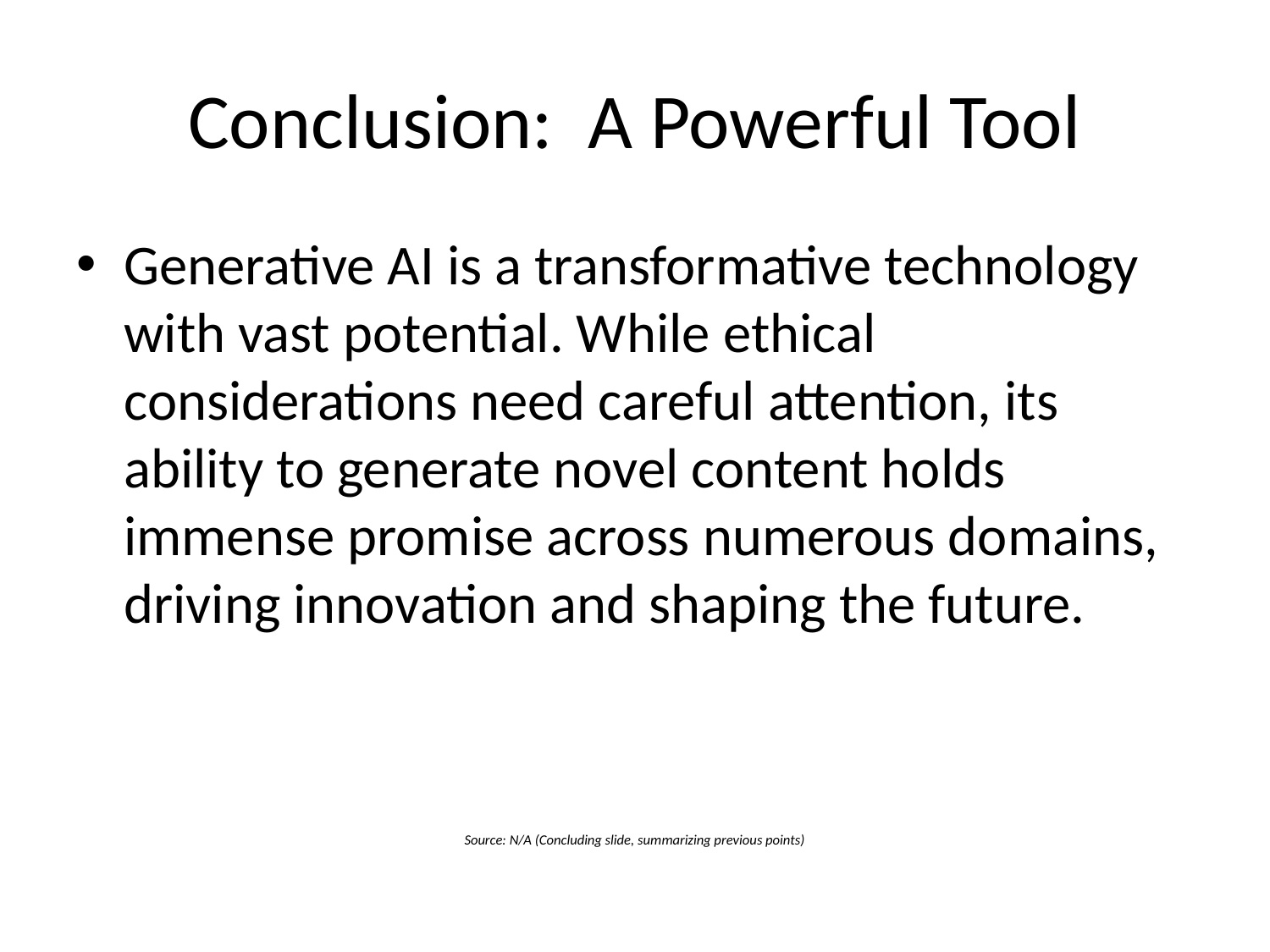

# Conclusion:  A Powerful Tool
Generative AI is a transformative technology with vast potential. While ethical considerations need careful attention, its ability to generate novel content holds immense promise across numerous domains, driving innovation and shaping the future.
Source: N/A (Concluding slide, summarizing previous points)